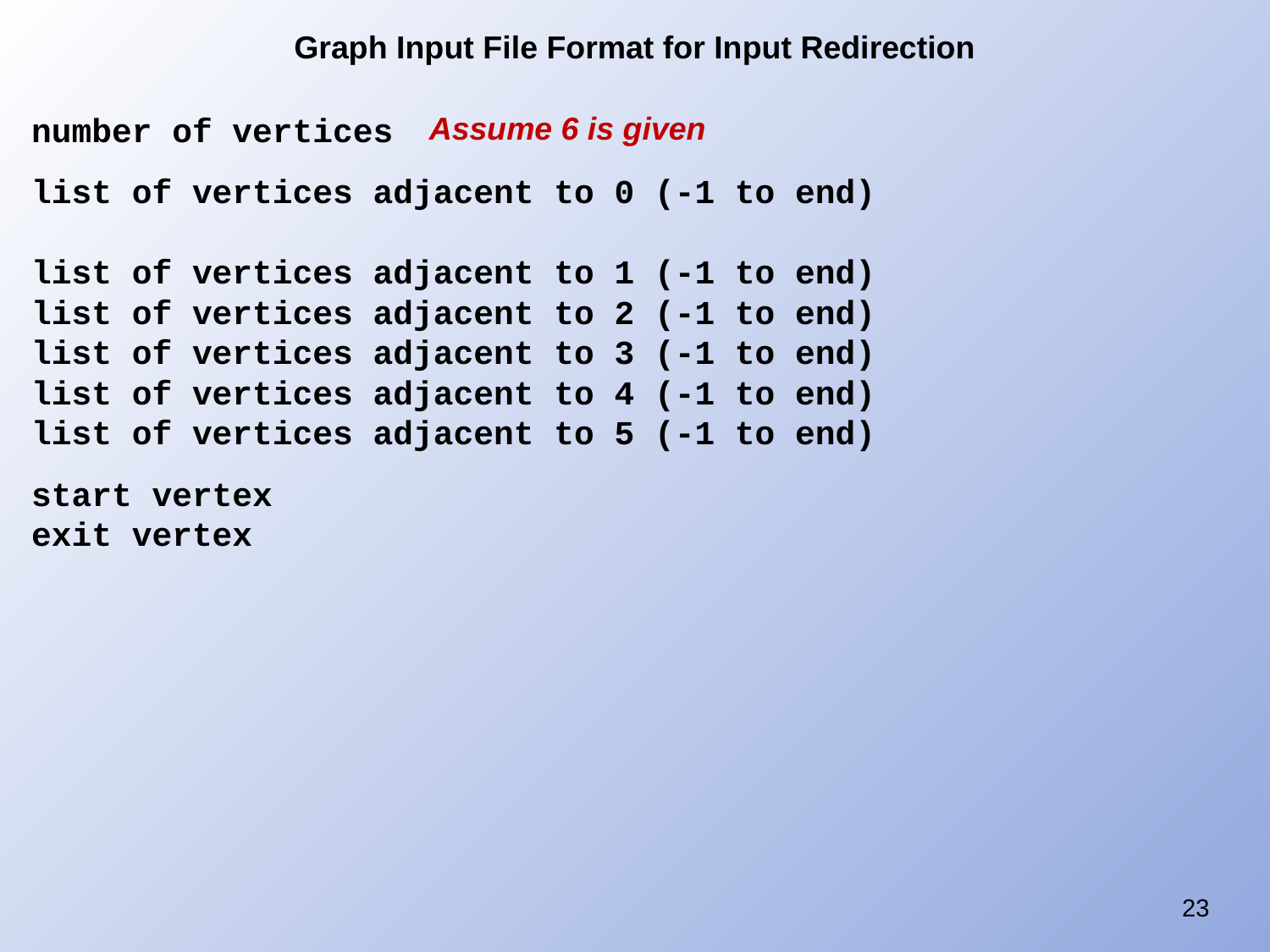

Graph Input File Format for Input Redirection
Assume 6 is given
number of vertices
list of vertices adjacent to 0 (-1 to end)
list of vertices adjacent to 1 (-1 to end)
list of vertices adjacent to 2 (-1 to end)
list of vertices adjacent to 3 (-1 to end)
list of vertices adjacent to 4 (-1 to end)
list of vertices adjacent to 5 (-1 to end)
start vertex
exit vertex
23